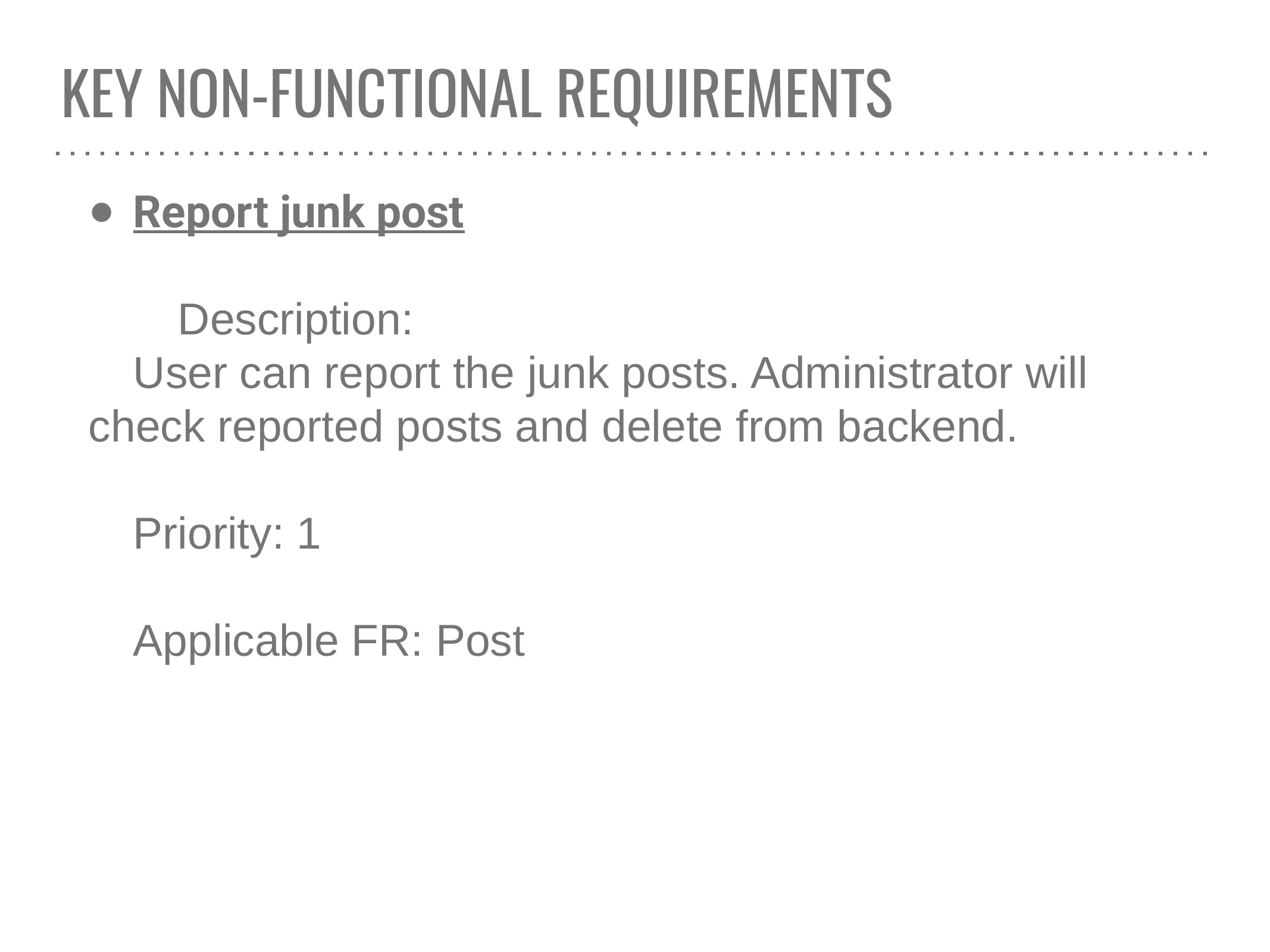

# KEY NON-FUNCTIONAL REQUIREMENTS
Report junk post

	Description:
User can report the junk posts. Administrator will check reported posts and delete from backend.

Priority: 1

Applicable FR: Post